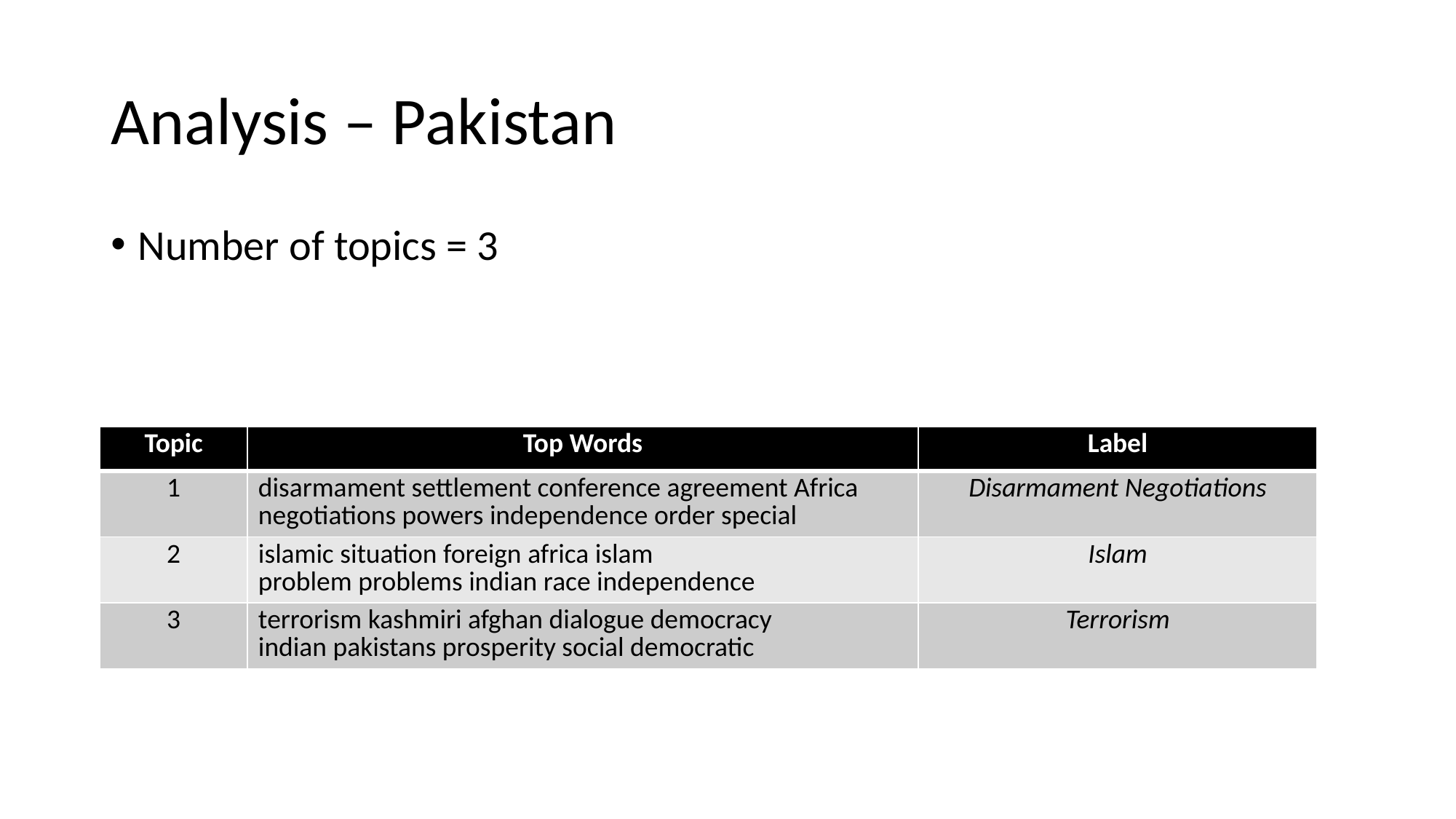

# Analysis – Pakistan
Number of topics = 3

| Topic | Top Words | Label |
| --- | --- | --- |
| 1 | disarmament settlement conference agreement Africa negotiations powers independence order special | Disarmament Negotiations |
| 2 | islamic situation foreign africa islam problem problems indian race independence | Islam |
| 3 | terrorism kashmiri afghan dialogue democracy indian pakistans prosperity social democratic | Terrorism |